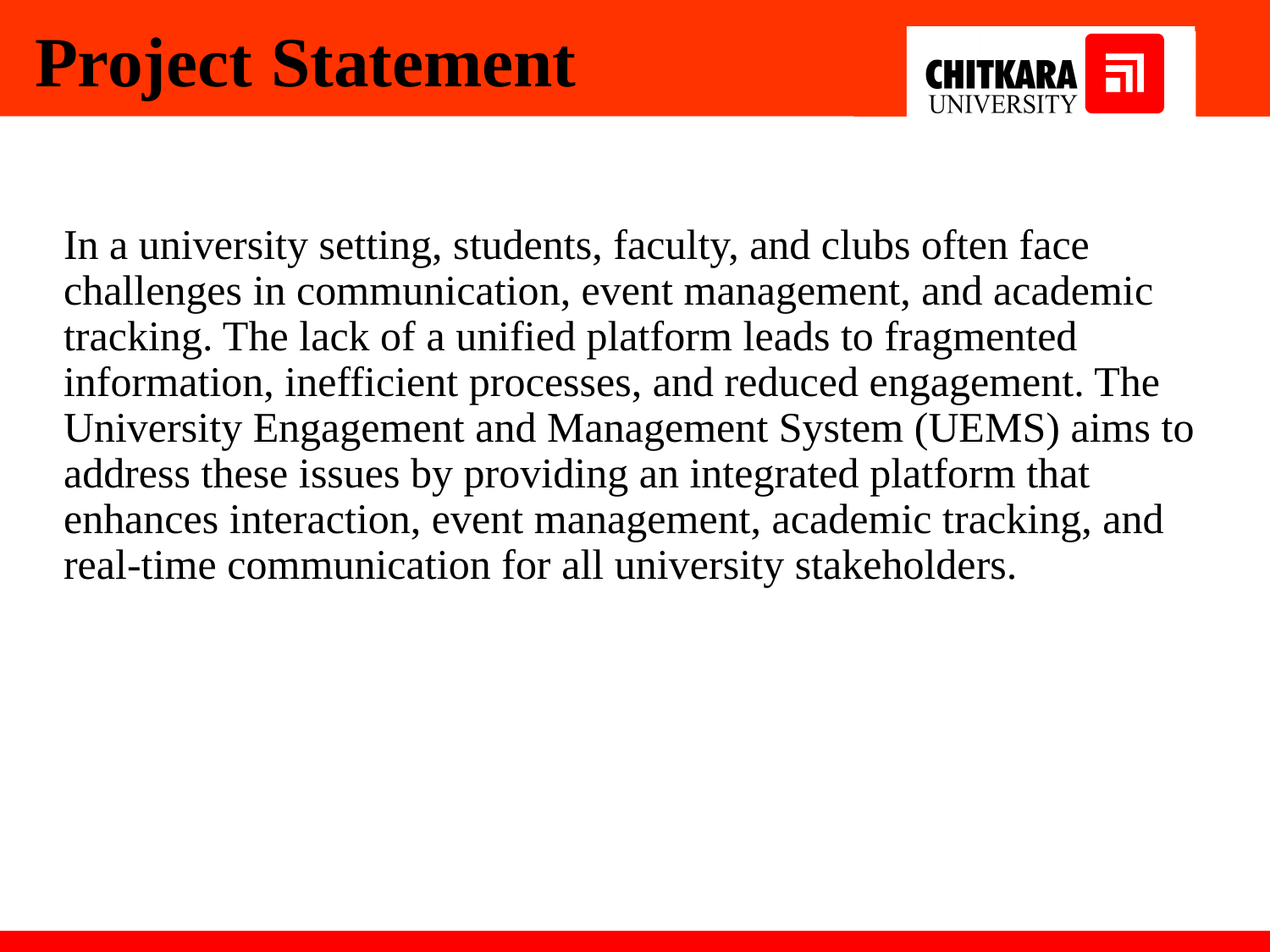

# Project Statement
In a university setting, students, faculty, and clubs often face challenges in communication, event management, and academic tracking. The lack of a unified platform leads to fragmented information, inefficient processes, and reduced engagement. The University Engagement and Management System (UEMS) aims to address these issues by providing an integrated platform that enhances interaction, event management, academic tracking, and real-time communication for all university stakeholders.